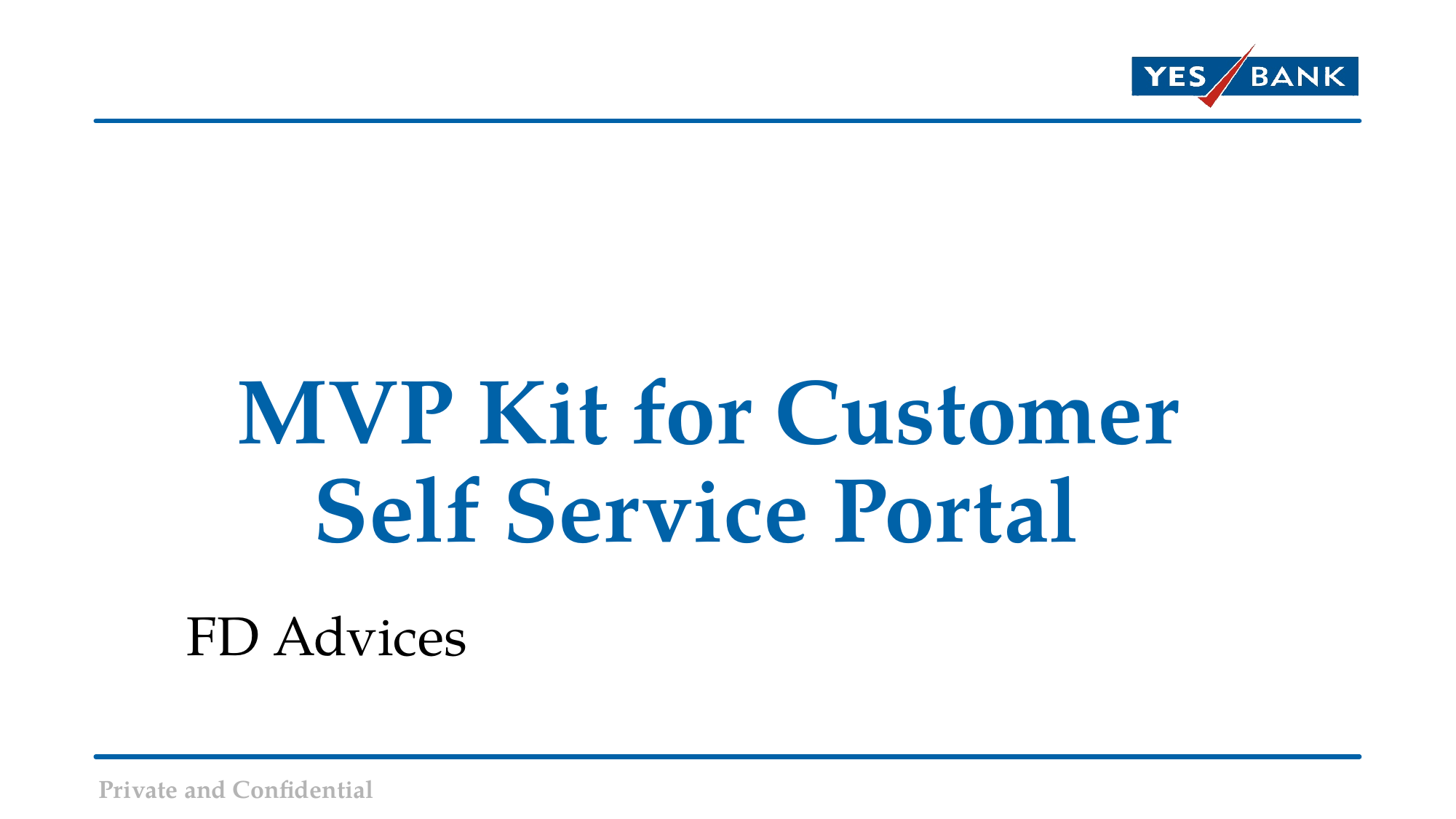

# MVP Kit for Customer Self Service Portal
FD Advices